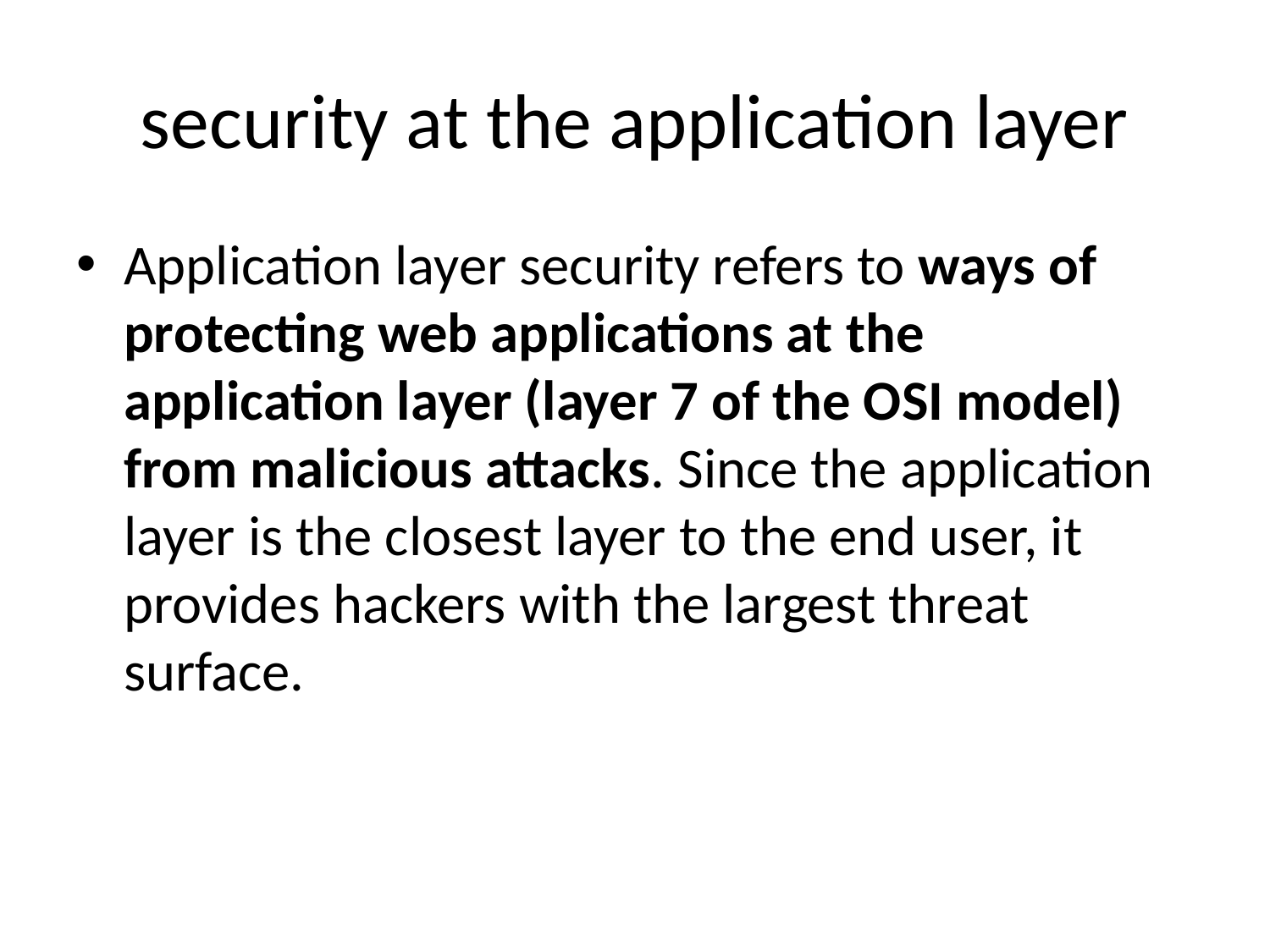

# security at the application layer
Application layer security refers to ways of protecting web applications at the application layer (layer 7 of the OSI model) from malicious attacks. Since the application layer is the closest layer to the end user, it provides hackers with the largest threat surface.